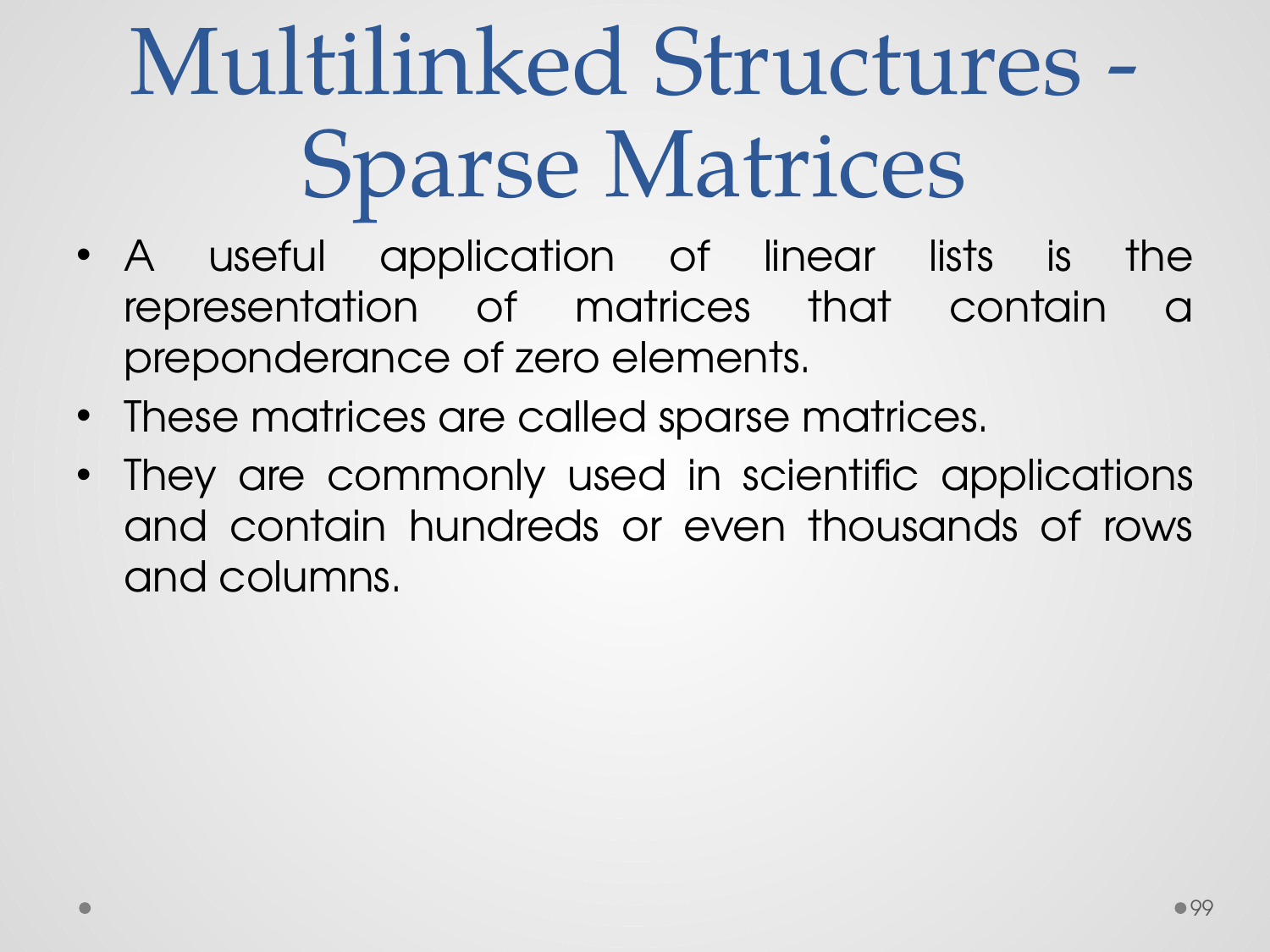

# Multilinked Structures - Sparse Matrices
A useful application of linear lists is the representation of matrices that contain a preponderance of zero elements.
These matrices are called sparse matrices.
They are commonly used in scientific applications and contain hundreds or even thousands of rows and columns.

99